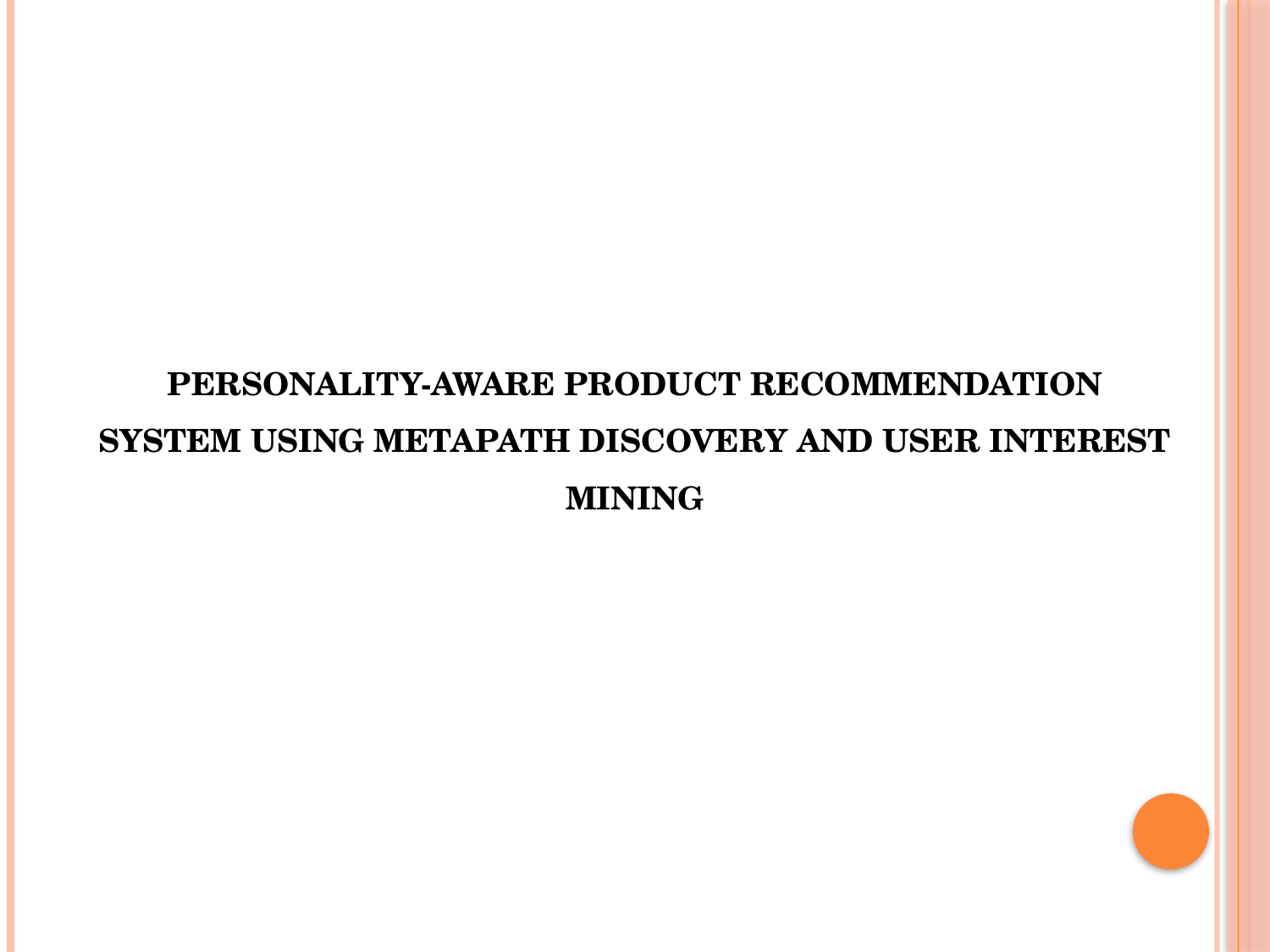

PERSONALITY-AWARE PRODUCT RECOMMENDATION SYSTEM USING METAPATH DISCOVERY AND USER INTEREST MINING